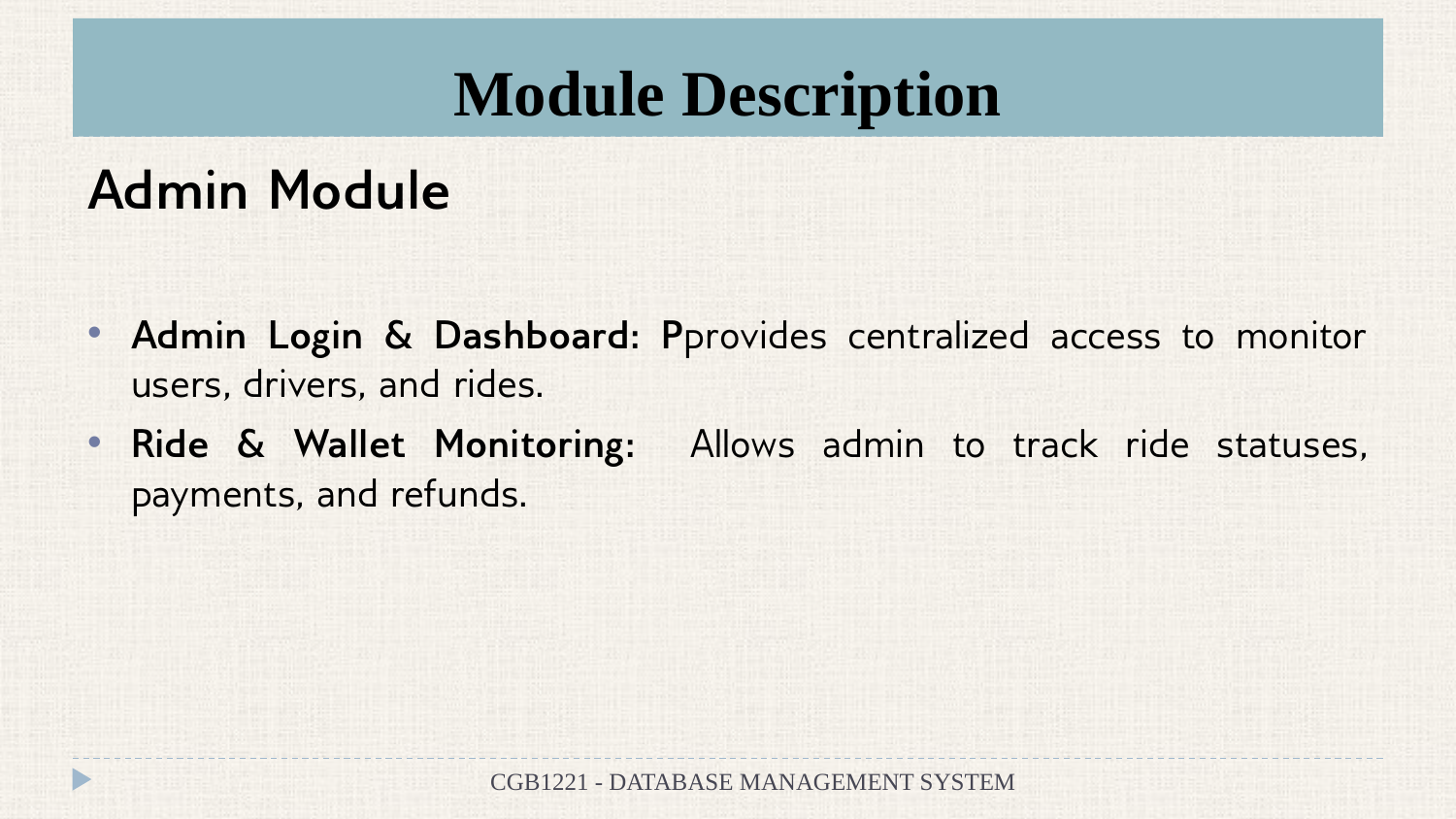

# Module Description
Admin Module

Admin Login & Dashboard: Pprovides centralized access to monitor users, drivers, and rides.
Ride & Wallet Monitoring:  Allows admin to track ride statuses, payments, and refunds.

9
CGB1221 - DATABASE MANAGEMENT SYSTEM